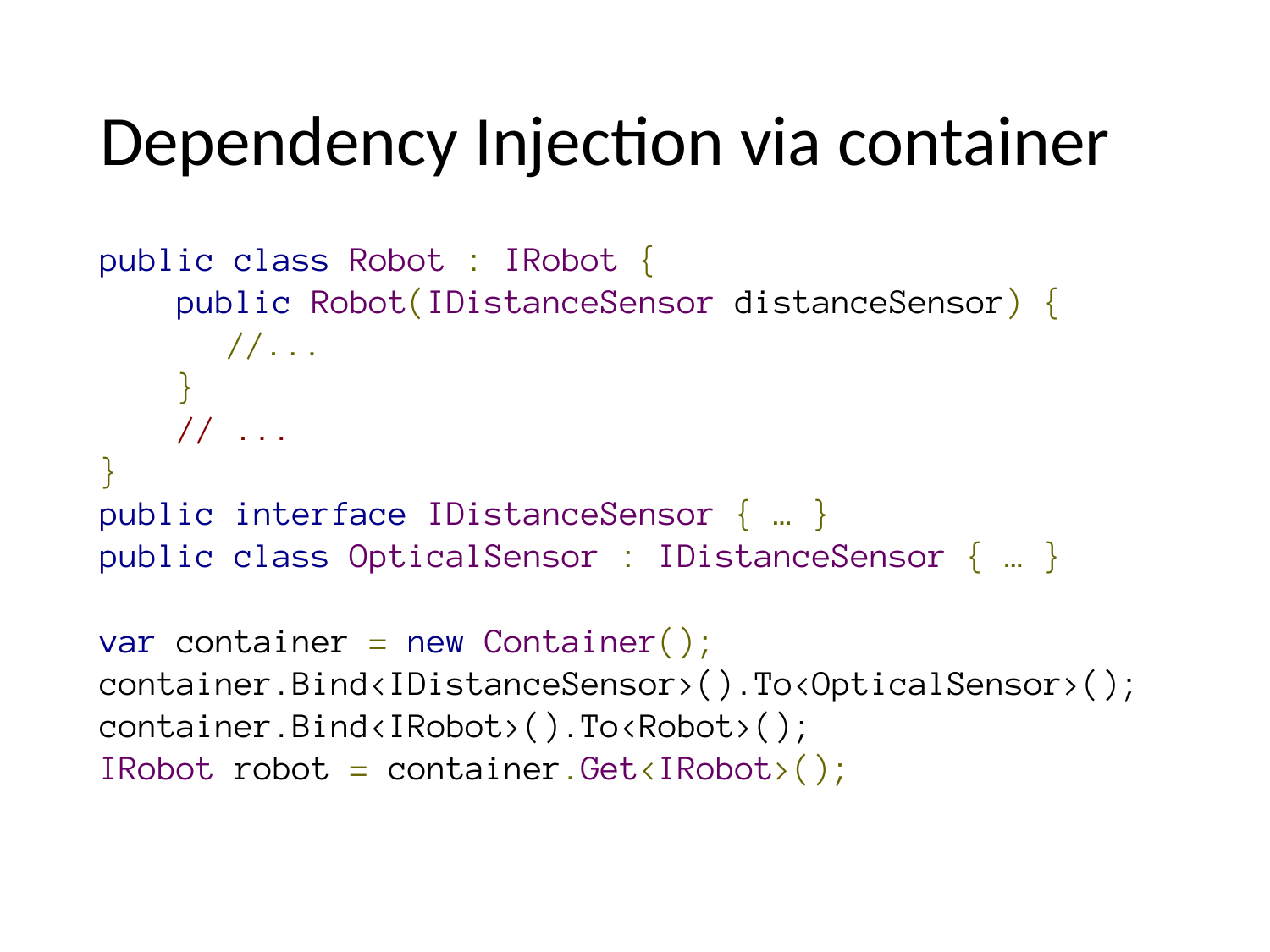

# Dependency Injection via container
public class Robot : IRobot {
    public Robot(IDistanceSensor distanceSensor) {
	//...
    }
    // ...
}
public interface IDistanceSensor { … }
public class OpticalSensor : IDistanceSensor { … }
var container = new Container();
container.Bind<IDistanceSensor>().To<OpticalSensor>();
container.Bind<IRobot>().To<Robot>();
IRobot robot = container.Get<IRobot>();